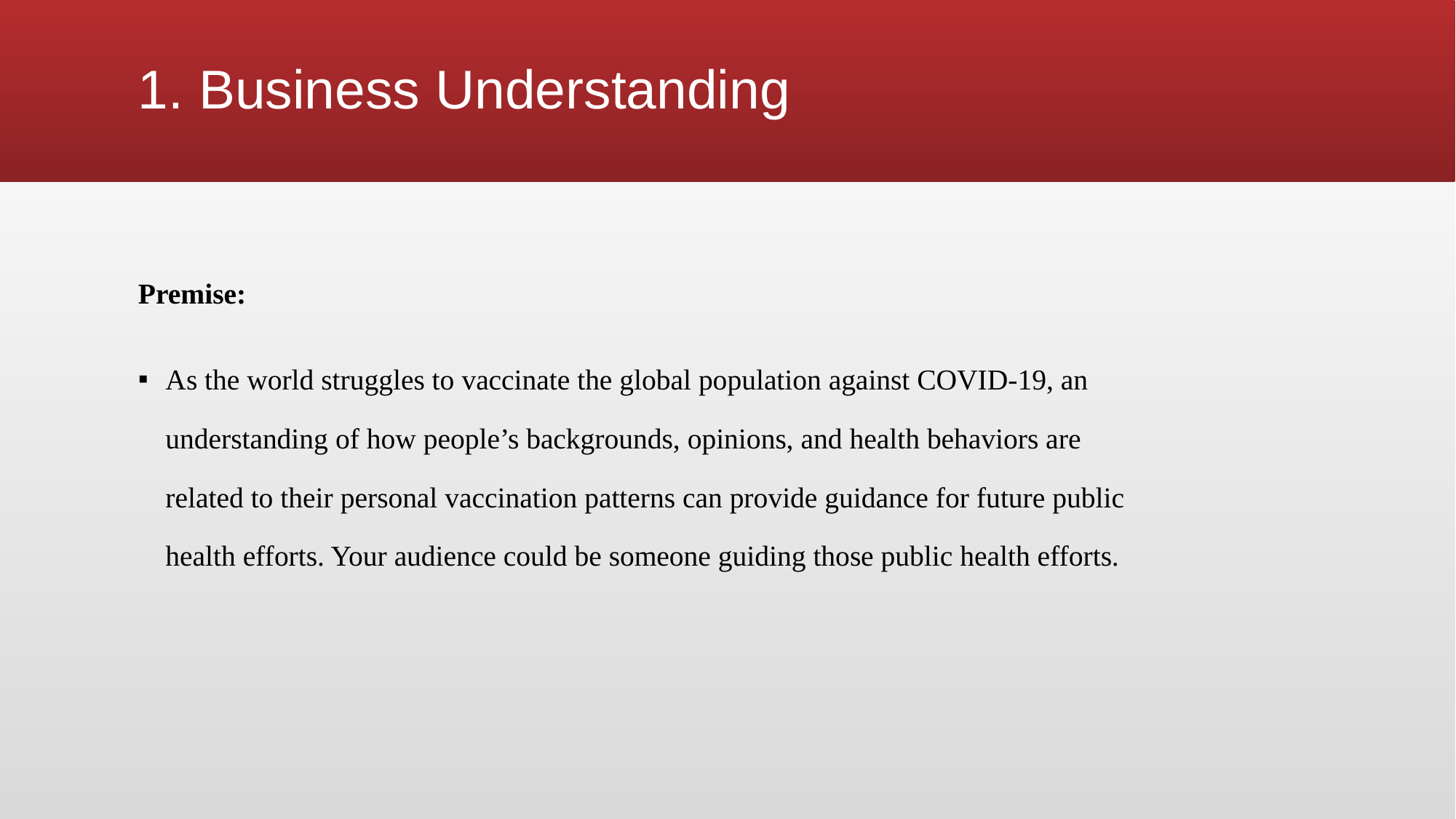

# 1. Business Understanding
Premise:
As the world struggles to vaccinate the global population against COVID-19, an understanding of how people’s backgrounds, opinions, and health behaviors are related to their personal vaccination patterns can provide guidance for future public health efforts. Your audience could be someone guiding those public health efforts.